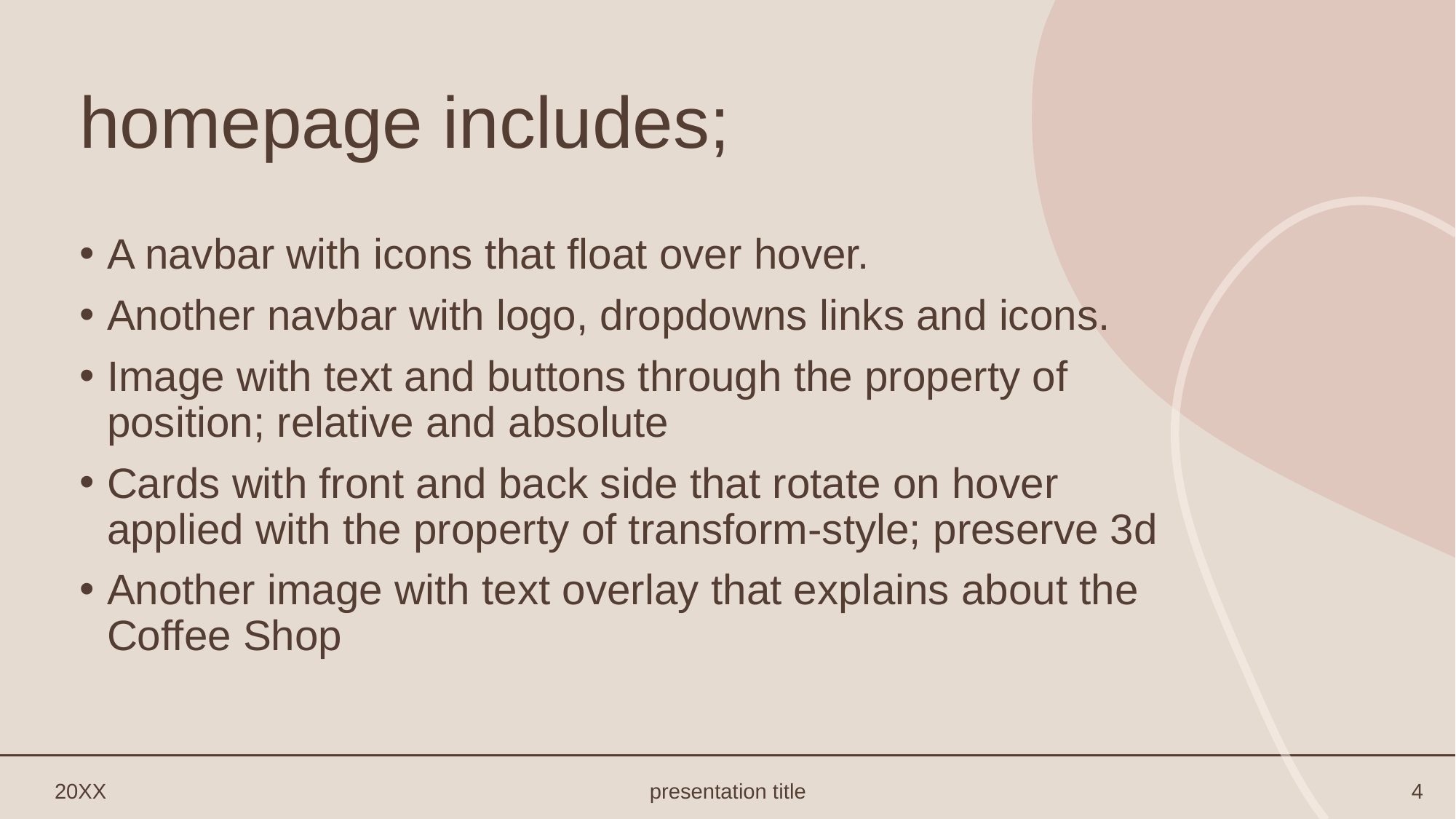

# homepage includes;
A navbar with icons that float over hover.
Another navbar with logo, dropdowns links and icons.
Image with text and buttons through the property of position; relative and absolute
Cards with front and back side that rotate on hover applied with the property of transform-style; preserve 3d
Another image with text overlay that explains about the Coffee Shop

20XX
presentation title
4